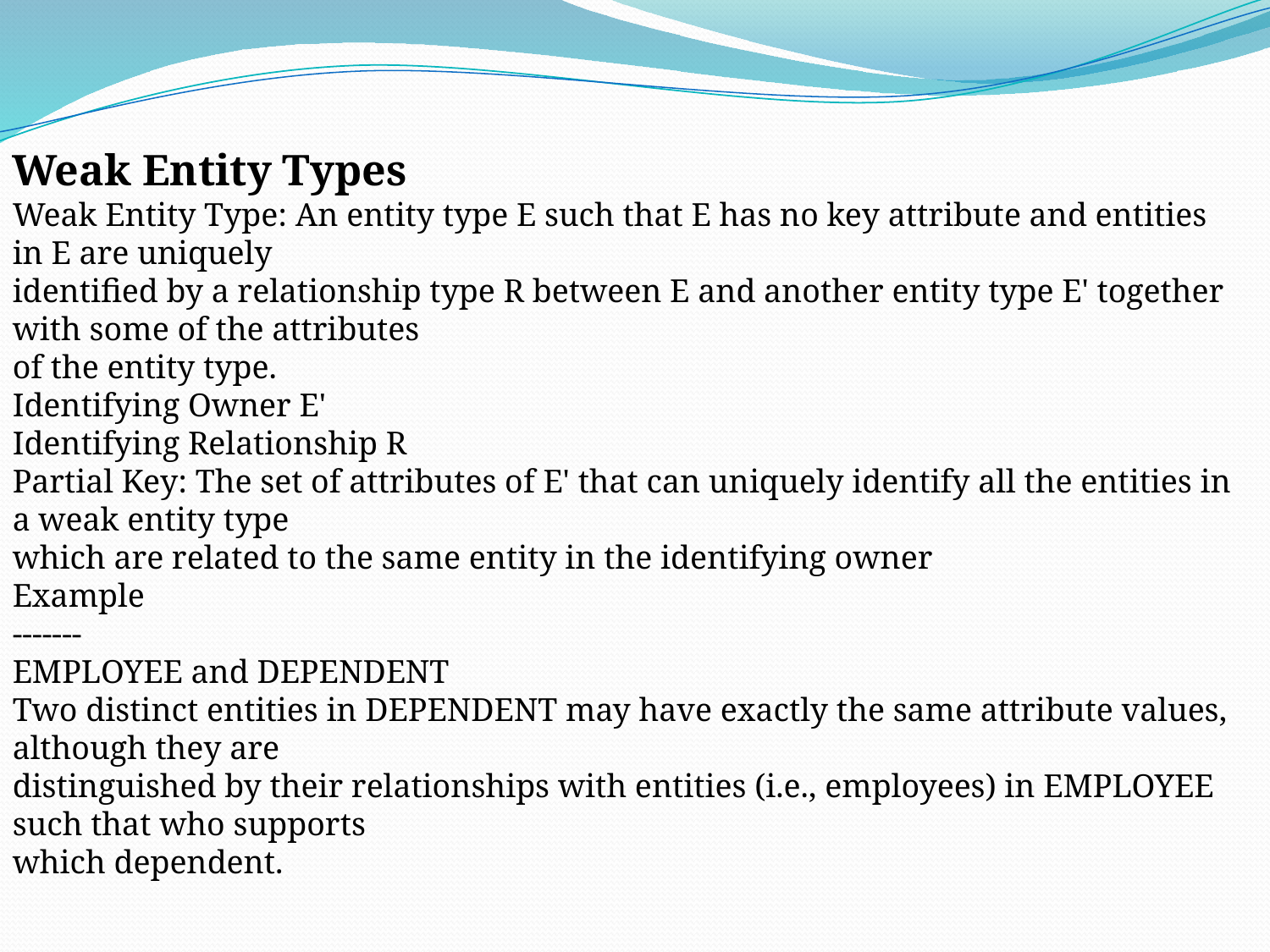

Weak Entity Types
Weak Entity Type: An entity type E such that E has no key attribute and entities in E are uniquely
identified by a relationship type R between E and another entity type E' together with some of the attributes
of the entity type.
Identifying Owner E'
Identifying Relationship R
Partial Key: The set of attributes of E' that can uniquely identify all the entities in a weak entity type
which are related to the same entity in the identifying owner
Example
-------
EMPLOYEE and DEPENDENT
Two distinct entities in DEPENDENT may have exactly the same attribute values, although they are
distinguished by their relationships with entities (i.e., employees) in EMPLOYEE such that who supports
which dependent.